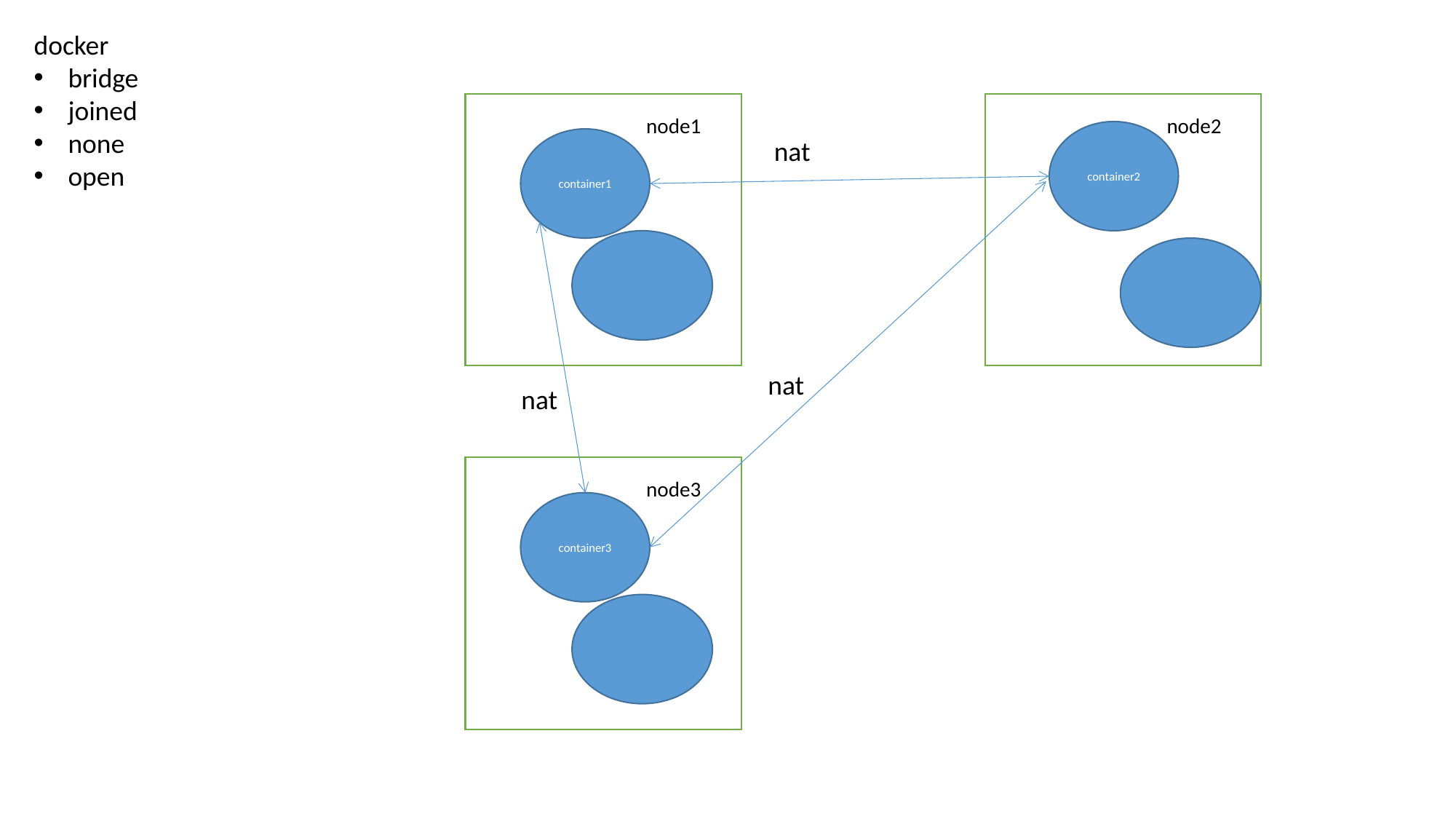

docker
bridge
joined
none
open

node1
node2
container2
container1
nat

nat
nat

node3
container3